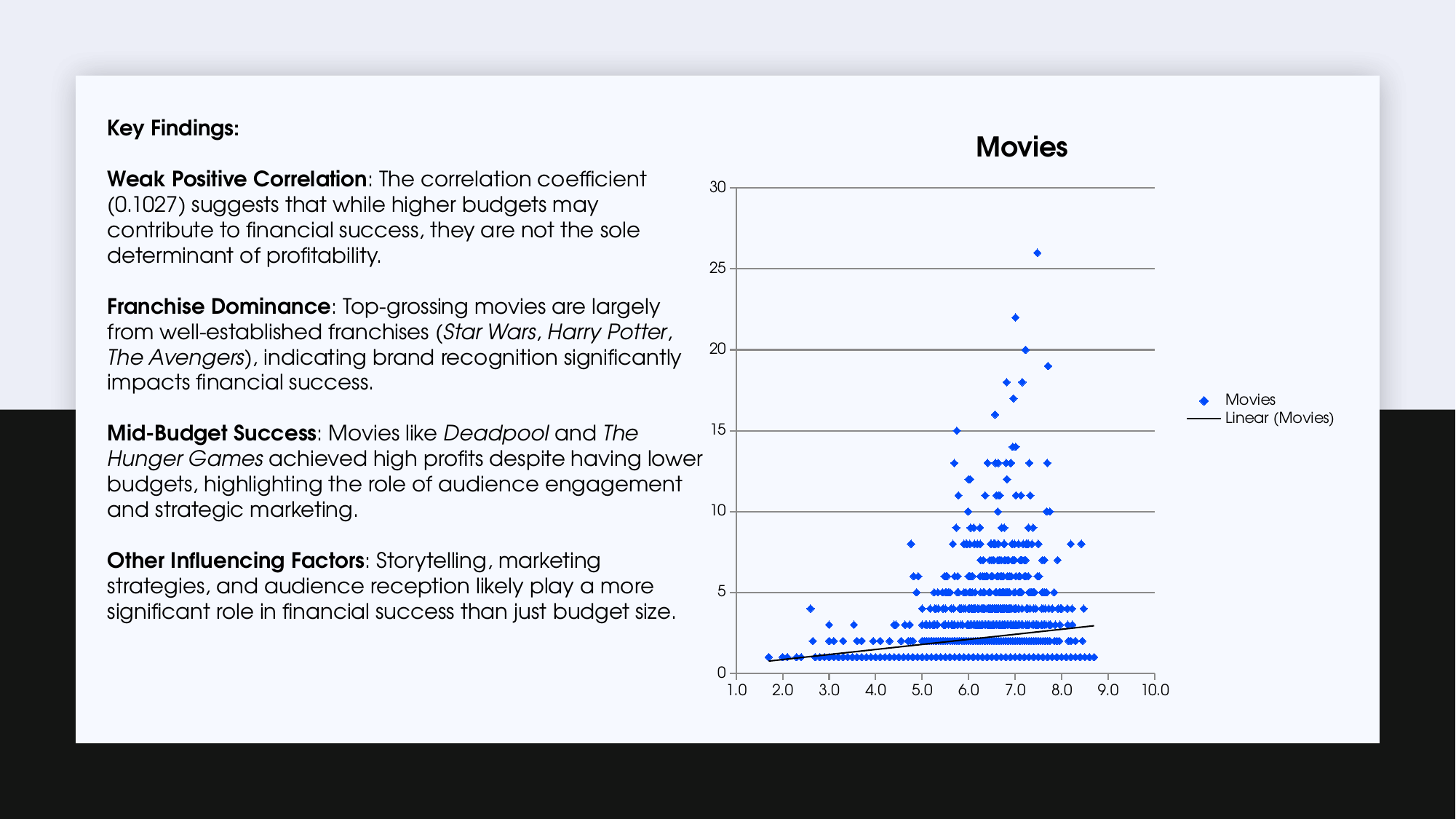

Key Findings:

Weak Positive Correlation: The correlation coefficient (0.1027) suggests that while higher budgets may contribute to financial success, they are not the sole determinant of profitability.

Franchise Dominance: Top-grossing movies are largely from well-established franchises (Star Wars, Harry Potter, The Avengers), indicating brand recognition significantly impacts financial success.

Mid-Budget Success: Movies like Deadpool and The Hunger Games achieved high profits despite having lower budgets, highlighting the role of audience engagement and strategic marketing.

Other Influencing Factors: Storytelling, marketing strategies, and audience reception likely play a more significant role in financial success than just budget size.

### Chart:

| Category | Movies |
|---|---|